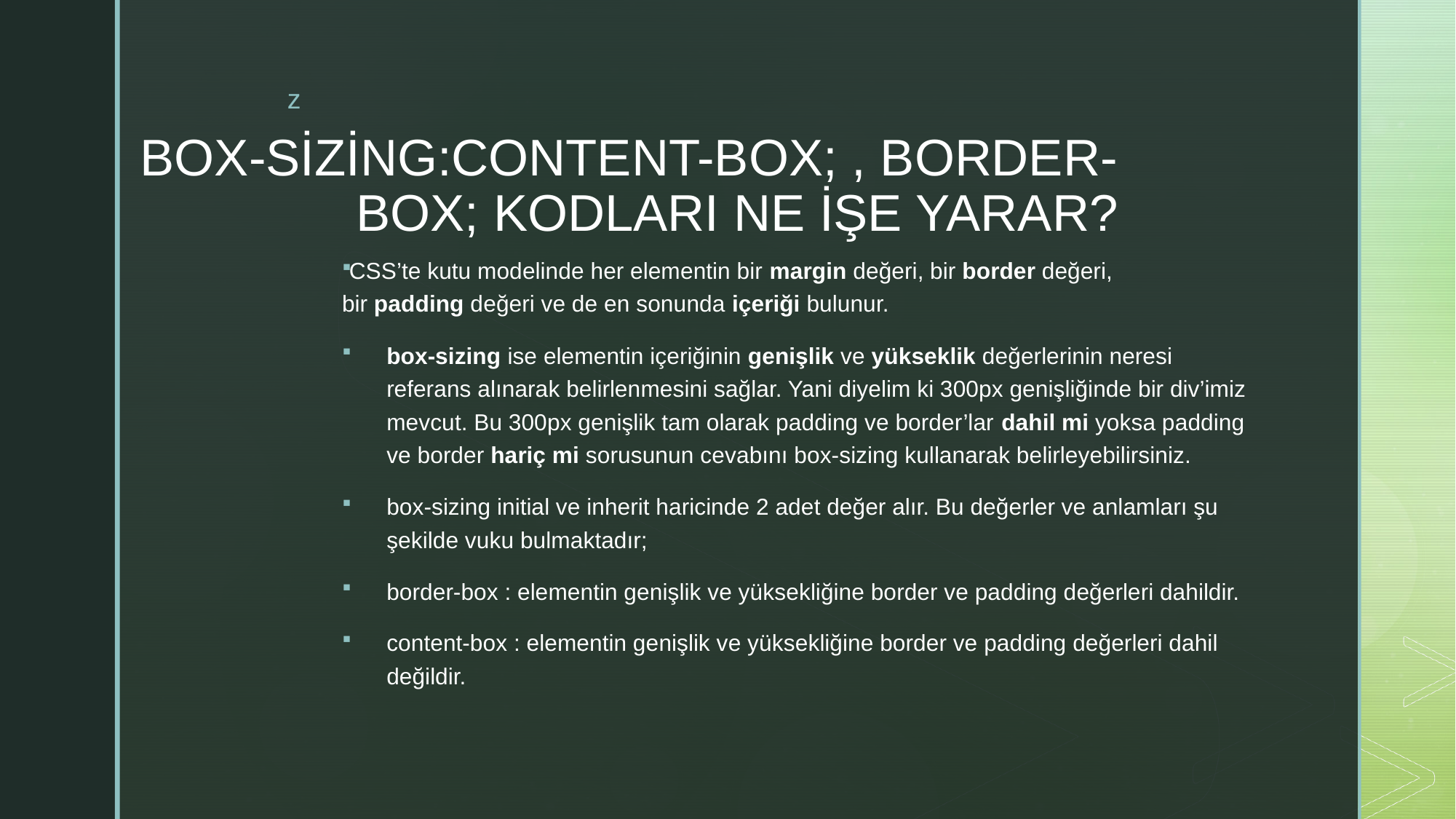

# BOX-SİZİNG:CONTENT-BOX; , BORDER-BOX; KODLARI NE İŞE YARAR?
CSS’te kutu modelinde her elementin bir margin değeri, bir border değeri, bir padding değeri ve de en sonunda içeriği bulunur.
box-sizing ise elementin içeriğinin genişlik ve yükseklik değerlerinin neresi referans alınarak belirlenmesini sağlar. Yani diyelim ki 300px genişliğinde bir div’imiz mevcut. Bu 300px genişlik tam olarak padding ve border’lar dahil mi yoksa padding ve border hariç mi sorusunun cevabını box-sizing kullanarak belirleyebilirsiniz.
box-sizing initial ve inherit haricinde 2 adet değer alır. Bu değerler ve anlamları şu şekilde vuku bulmaktadır;
border-box : elementin genişlik ve yüksekliğine border ve padding değerleri dahildir.
content-box : elementin genişlik ve yüksekliğine border ve padding değerleri dahil değildir.